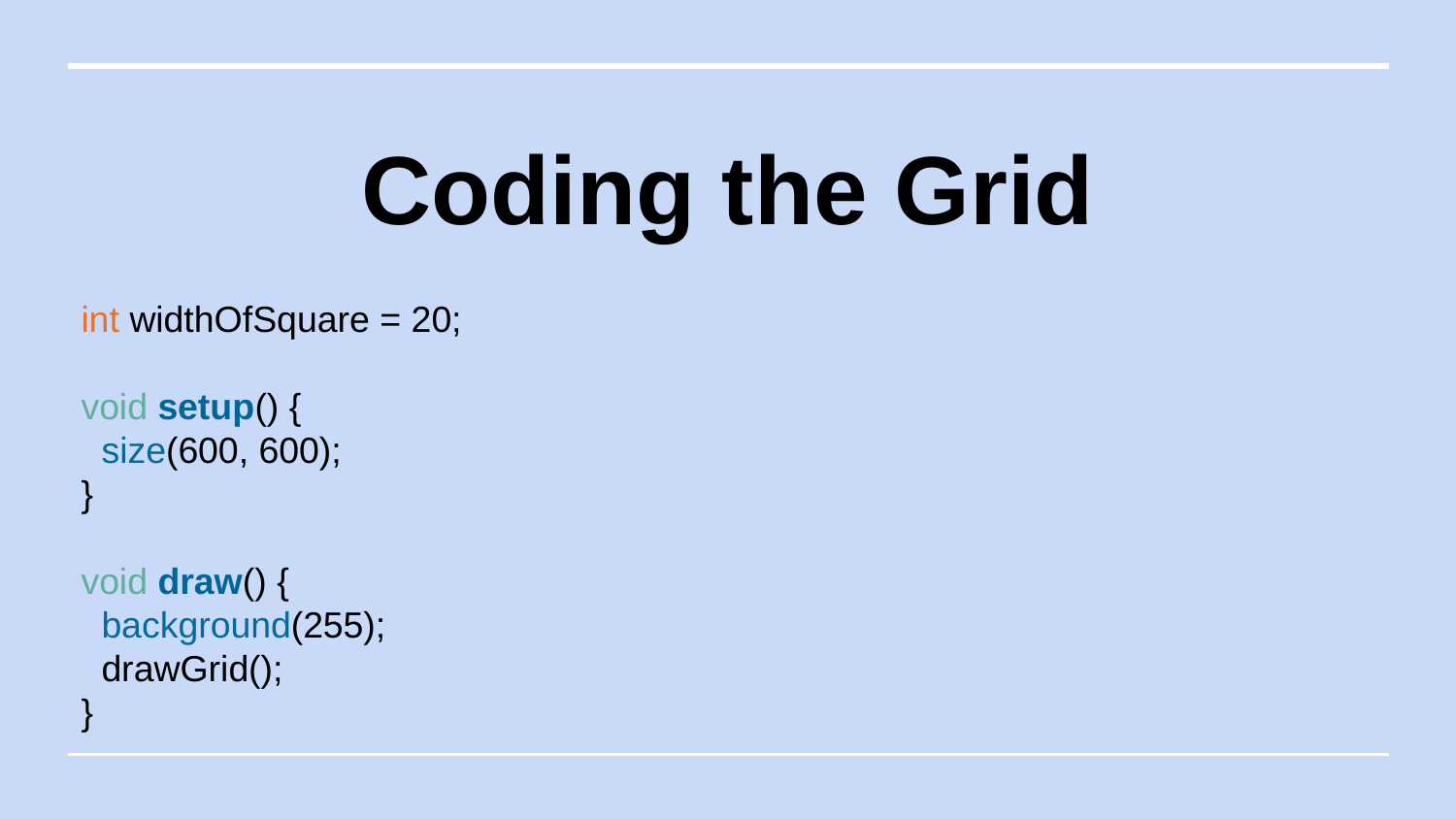

# Coding the Grid
int widthOfSquare = 20;

void setup() {
  size(600, 600);
}

void draw() {
  background(255);
  drawGrid();
}